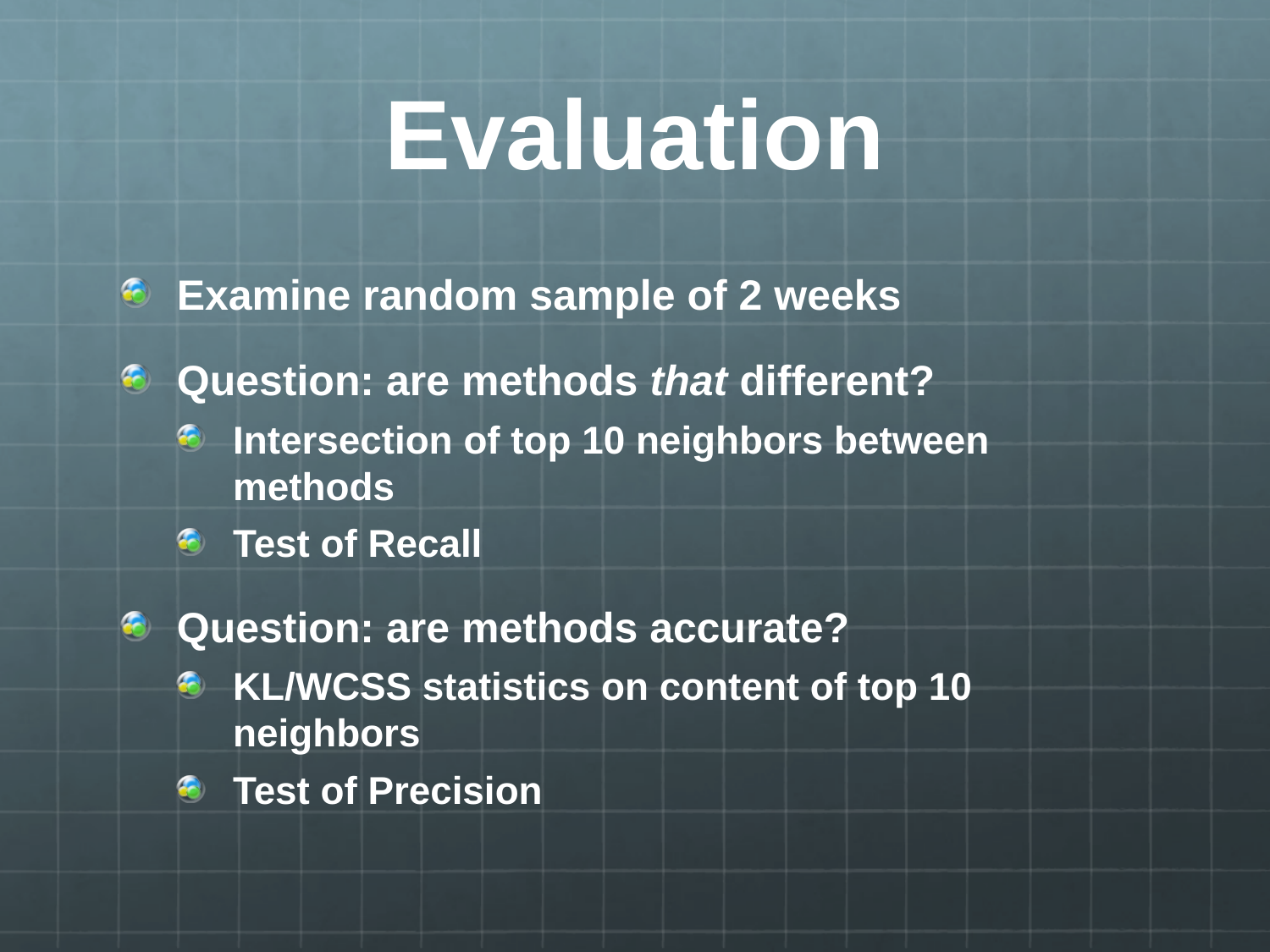

# Evaluation
Examine random sample of 2 weeks
Question: are methods that different?
Intersection of top 10 neighbors between methods
Test of Recall
Question: are methods accurate?
KL/WCSS statistics on content of top 10 neighbors
Test of Precision